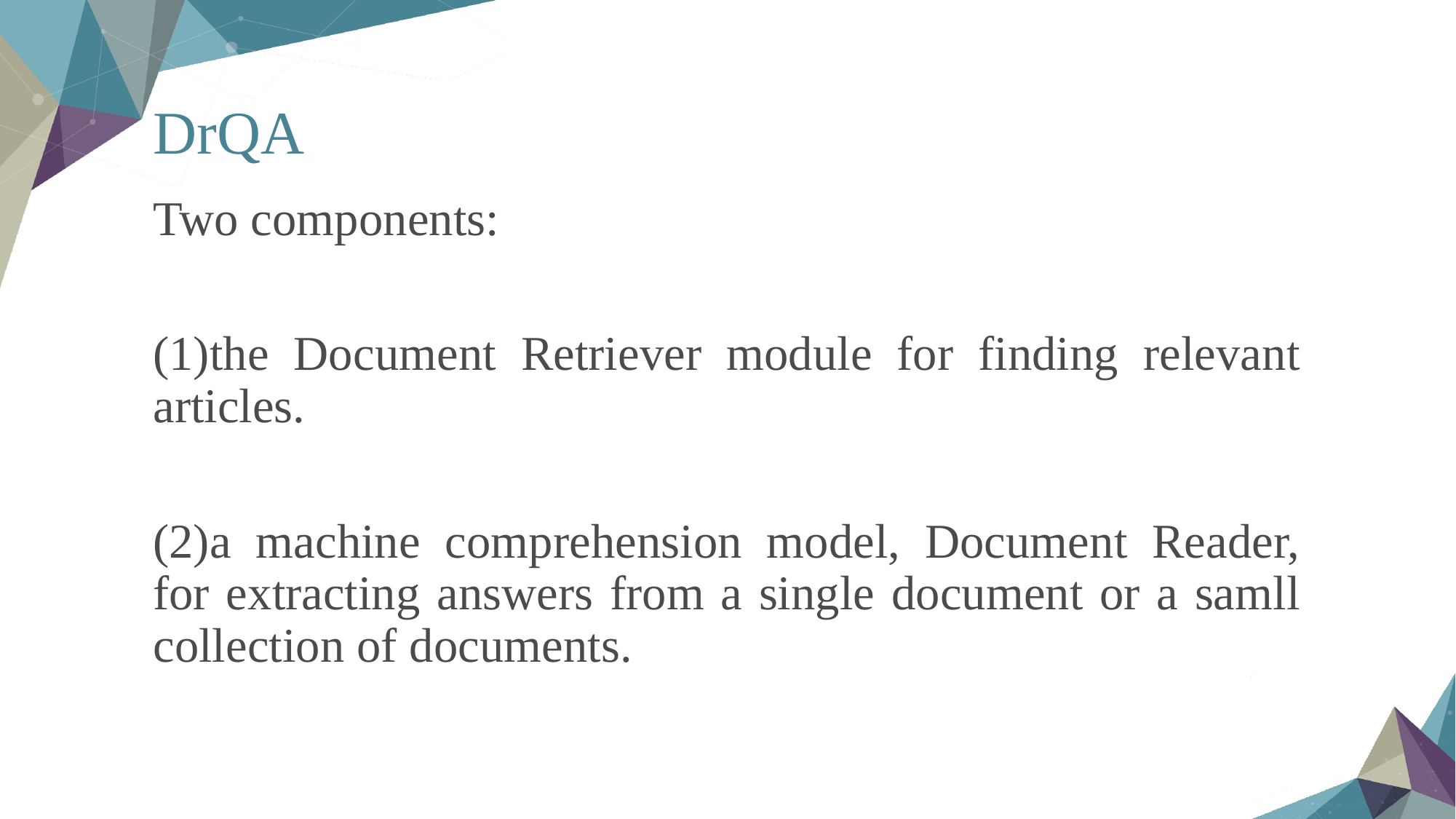

# DrQA
Two components:

(1)the Document Retriever module for finding relevant articles.

(2)a machine comprehension model, Document Reader, for extracting answers from a single document or a samll collection of documents.